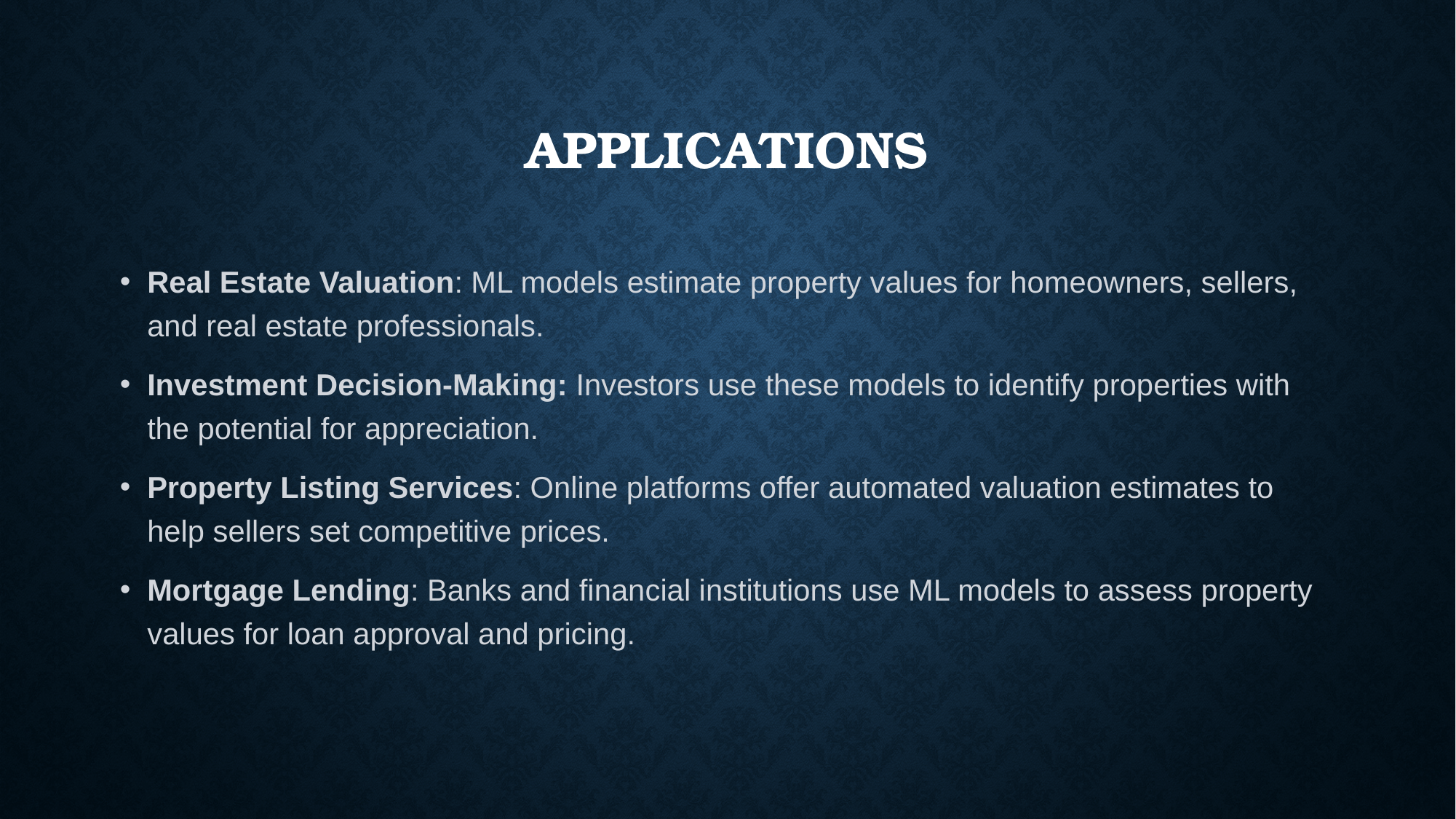

# applications
Real Estate Valuation: ML models estimate property values for homeowners, sellers, and real estate professionals.
Investment Decision-Making: Investors use these models to identify properties with the potential for appreciation.
Property Listing Services: Online platforms offer automated valuation estimates to help sellers set competitive prices.
Mortgage Lending: Banks and financial institutions use ML models to assess property values for loan approval and pricing.